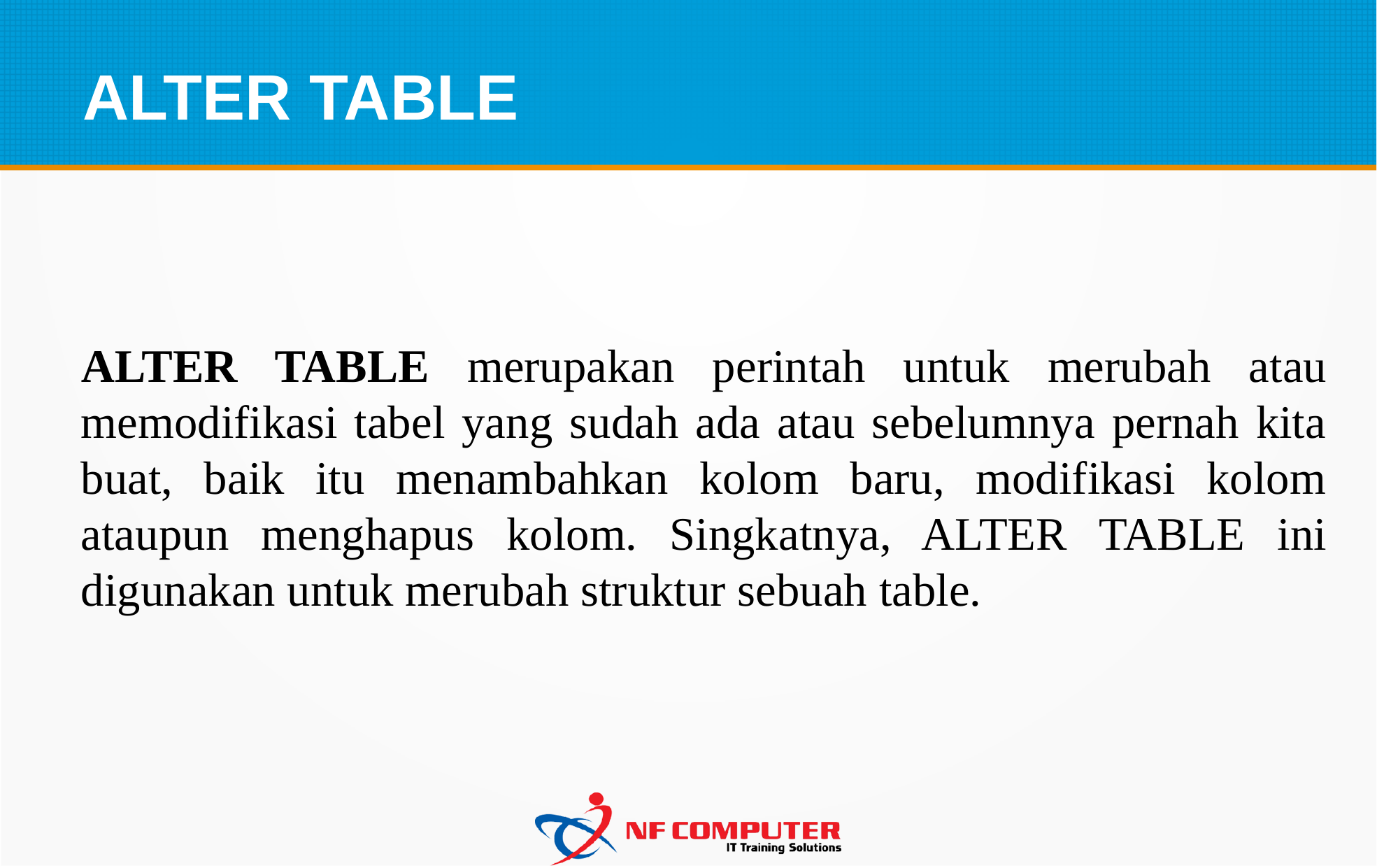

ALTER TABLE
ALTER TABLE merupakan perintah untuk merubah atau memodifikasi tabel yang sudah ada atau sebelumnya pernah kita buat, baik itu menambahkan kolom baru, modifikasi kolom ataupun menghapus kolom. Singkatnya, ALTER TABLE ini digunakan untuk merubah struktur sebuah table.